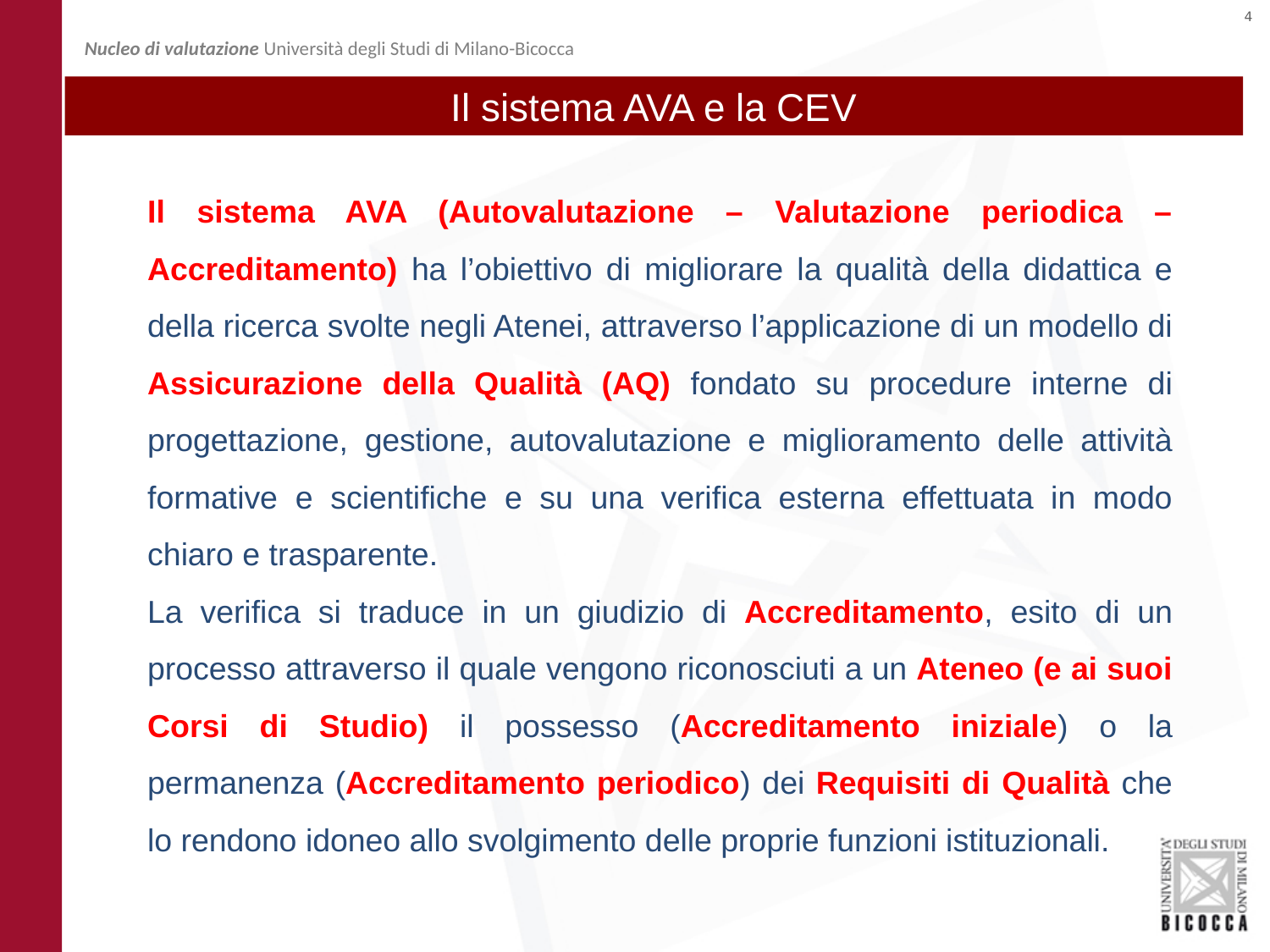

Nucleo di valutazione Università degli Studi di Milano-Bicocca
Il sistema AVA e la CEV
Il sistema AVA (Autovalutazione – Valutazione periodica – Accreditamento) ha l’obiettivo di migliorare la qualità della didattica e della ricerca svolte negli Atenei, attraverso l’applicazione di un modello di Assicurazione della Qualità (AQ) fondato su procedure interne di progettazione, gestione, autovalutazione e miglioramento delle attività formative e scientifiche e su una verifica esterna effettuata in modo chiaro e trasparente.
La verifica si traduce in un giudizio di Accreditamento, esito di un processo attraverso il quale vengono riconosciuti a un Ateneo (e ai suoi Corsi di Studio) il possesso (Accreditamento iniziale) o la permanenza (Accreditamento periodico) dei Requisiti di Qualità che lo rendono idoneo allo svolgimento delle proprie funzioni istituzionali.